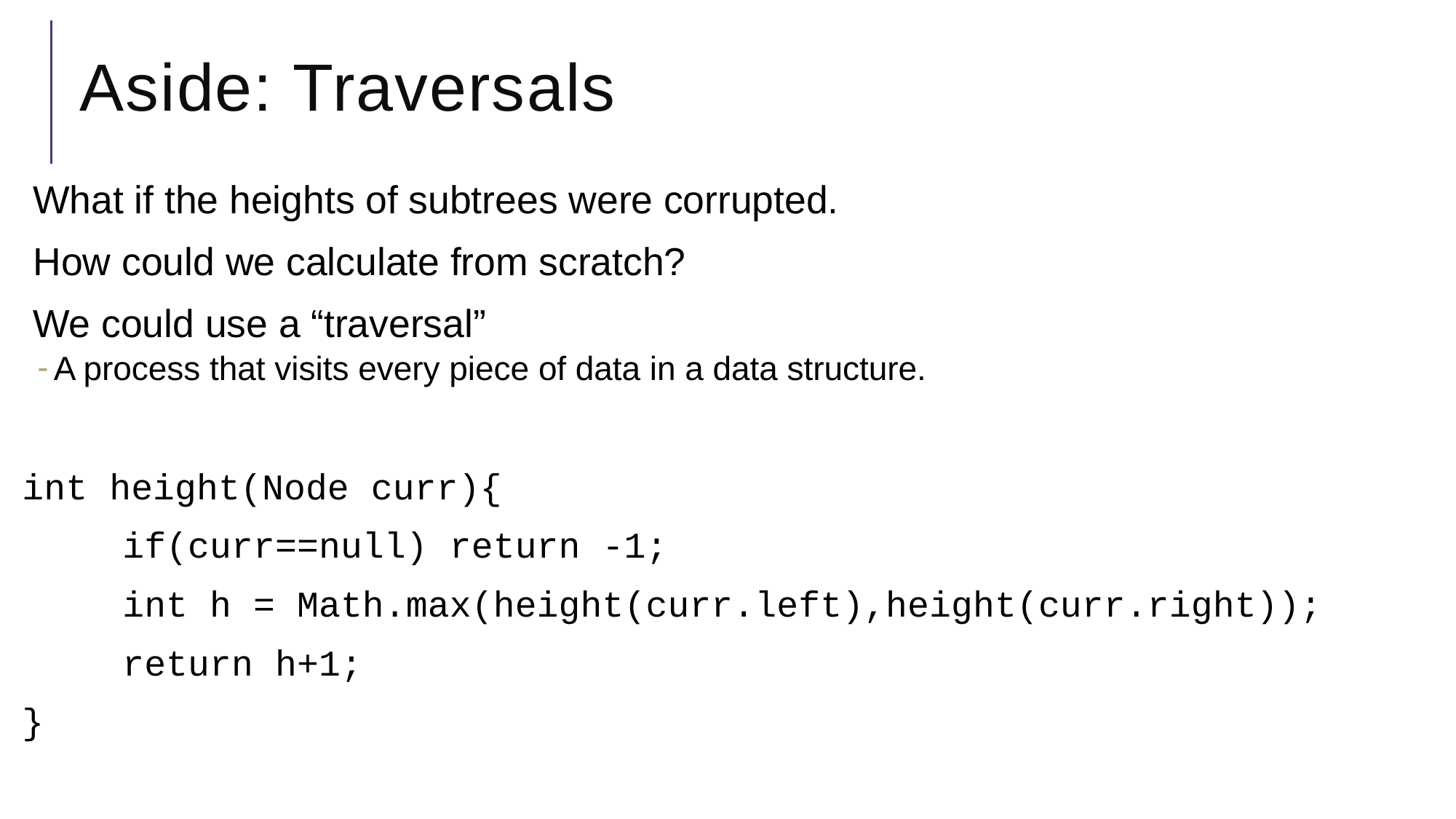

# Aside: Traversals
What if the heights of subtrees were corrupted.
How could we calculate from scratch?
We could use a “traversal”
A process that visits every piece of data in a data structure.

int height(Node curr){
	if(curr==null) return -1;
	int h = Math.max(height(curr.left),height(curr.right));
	return h+1;
}